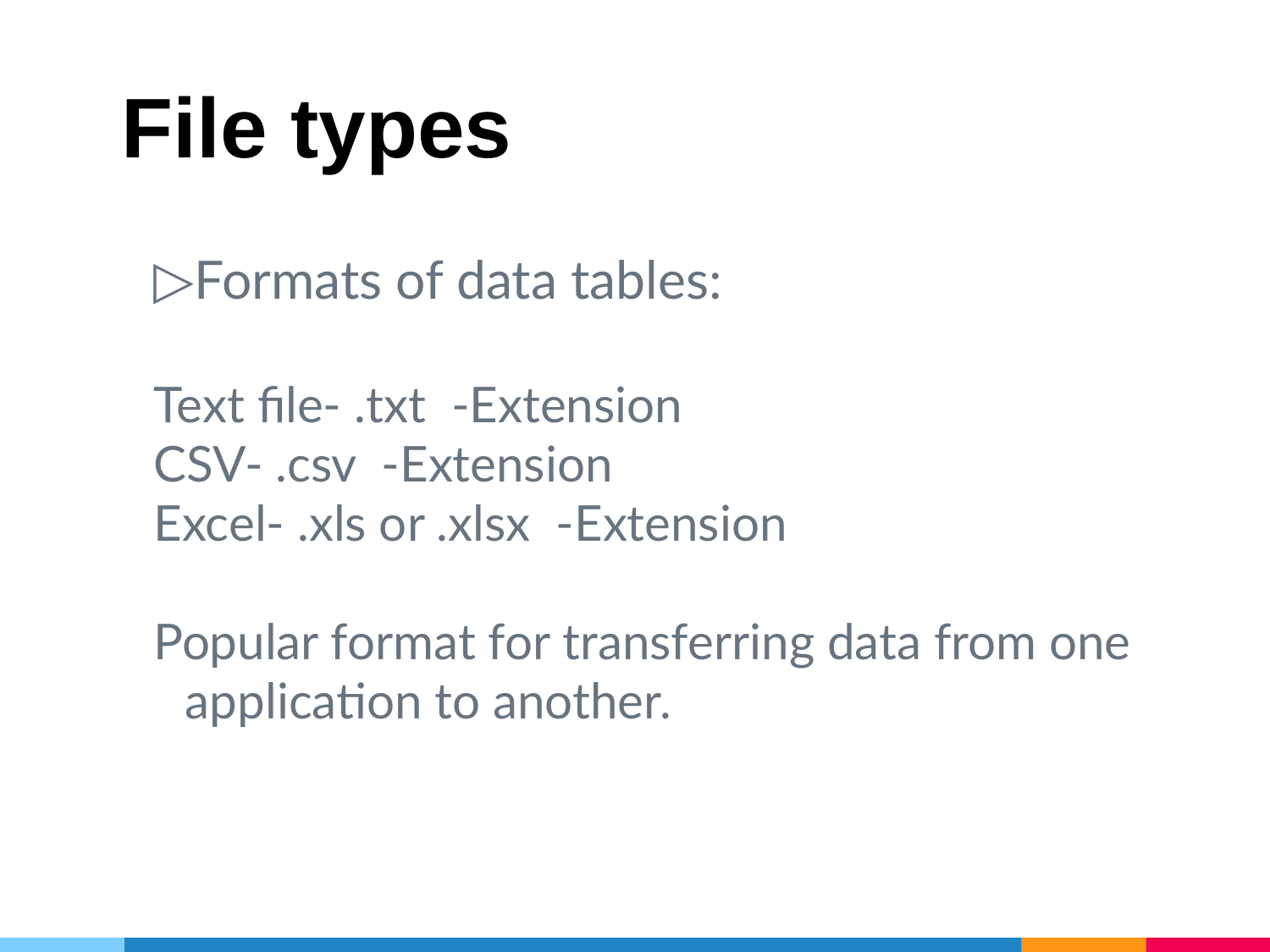

# File types
Formats of data tables:

Text file- .txt  -Extension
CSV- .csv  -Extension
Excel- .xls or .xlsx  -Extension

Popular format for transferring data from one application to another.